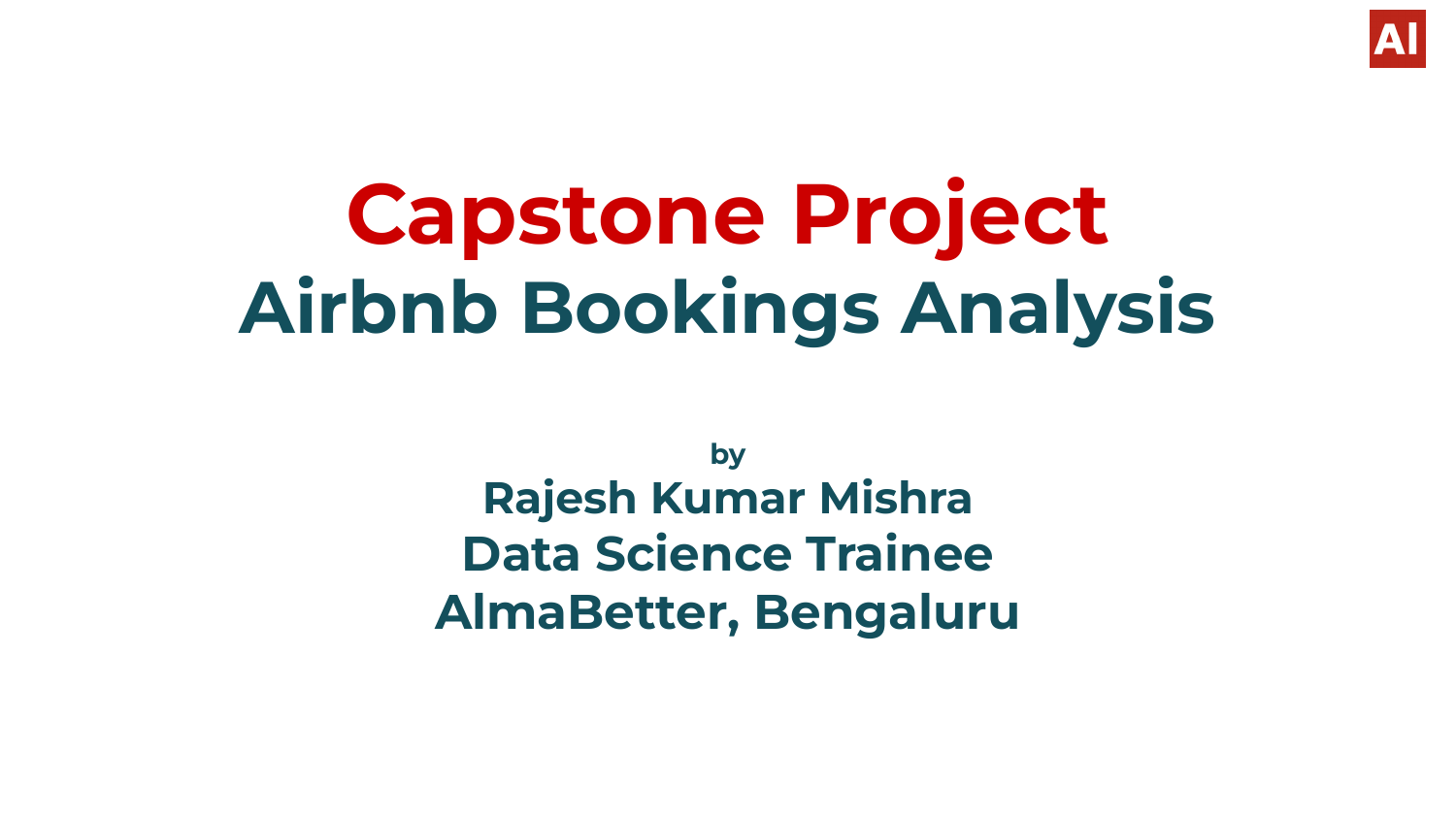

# Capstone Project
Airbnb Bookings Analysis
by
Rajesh Kumar Mishra
Data Science Trainee
AlmaBetter, Bengaluru